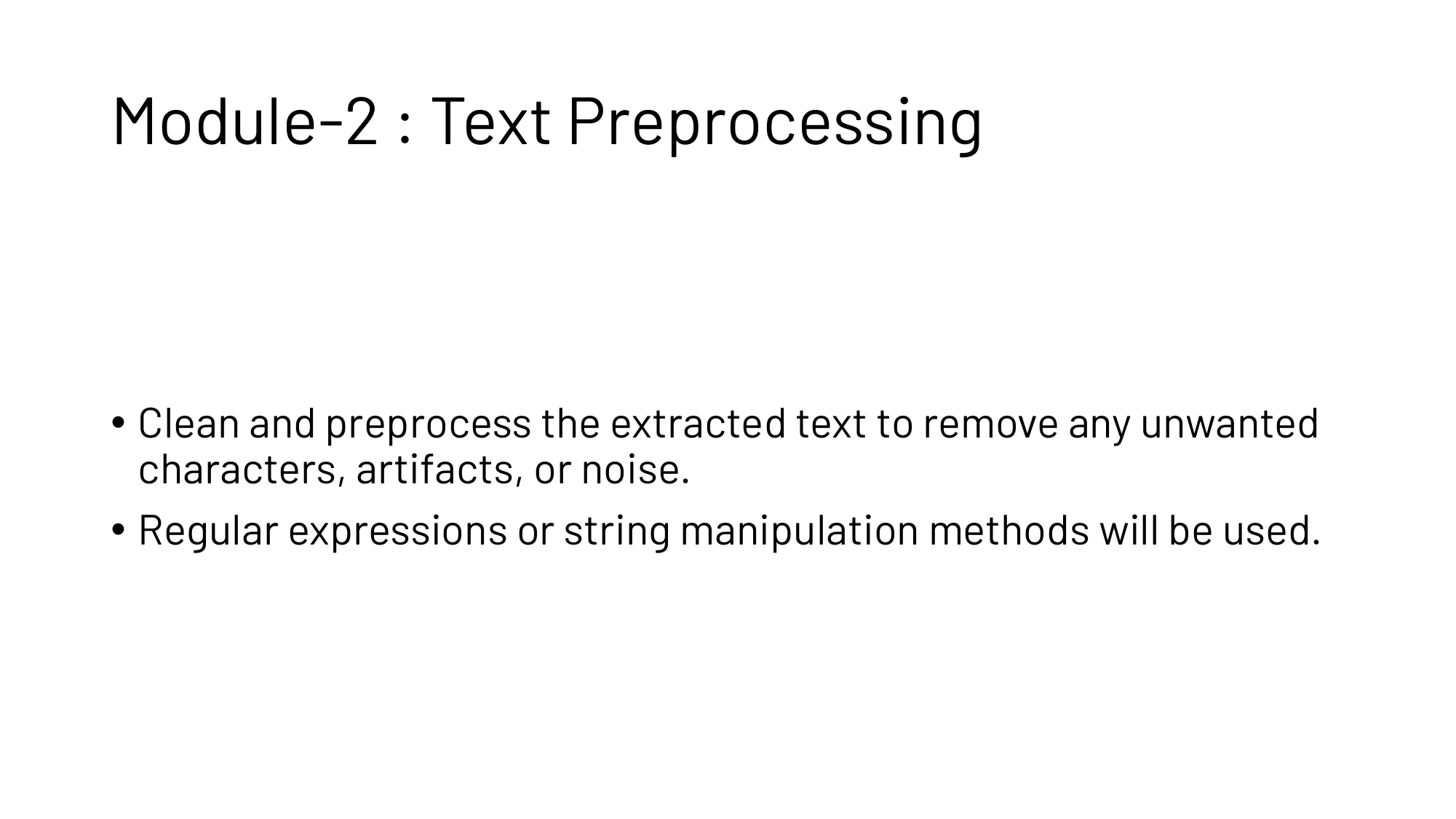

# Module-2 : Text Preprocessing
Clean and preprocess the extracted text to remove any unwanted characters, artifacts, or noise.
Regular expressions or string manipulation methods will be used.